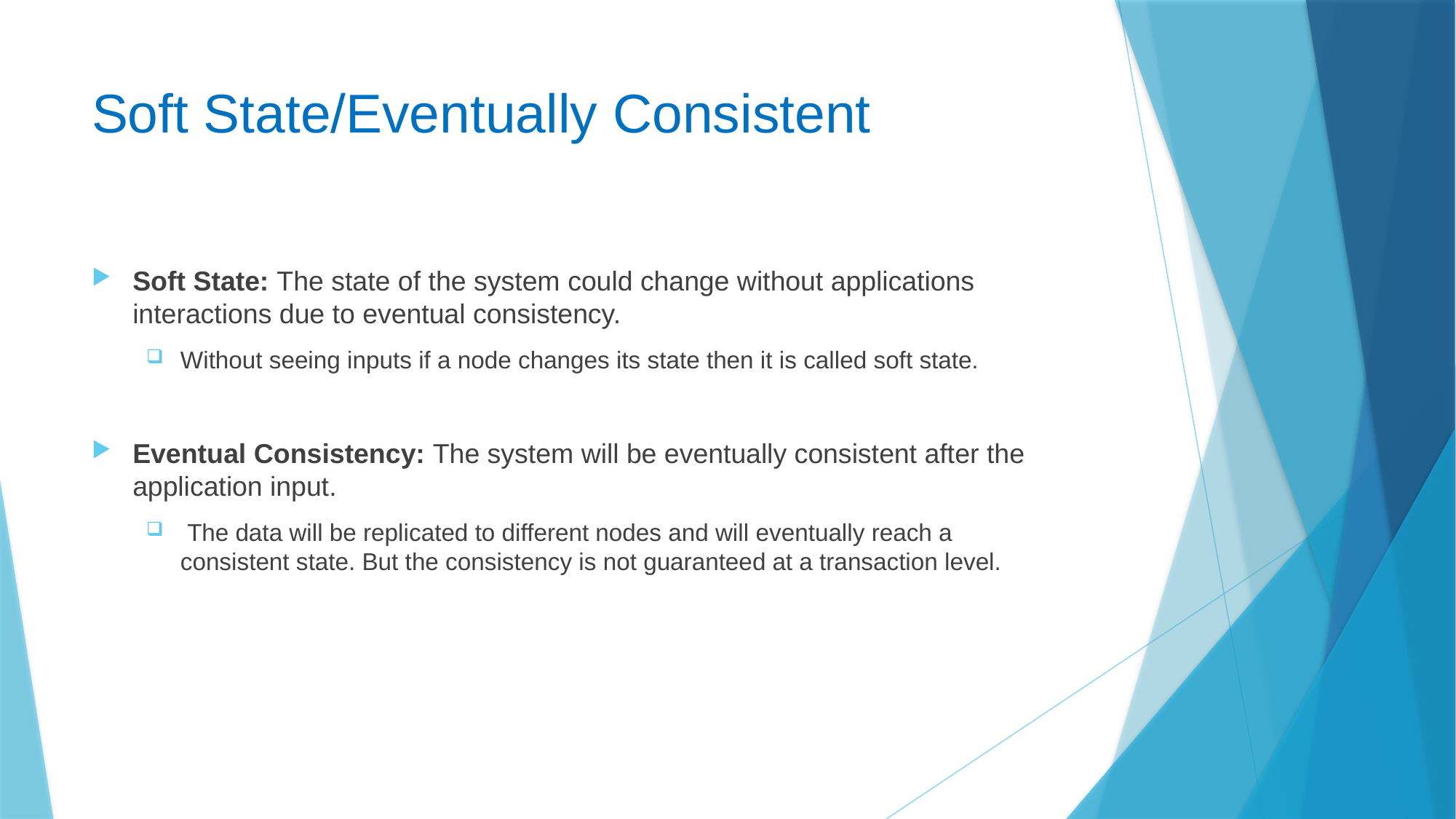

# Soft State/Eventually Consistent
Soft State: The state of the system could change without applications interactions due to eventual consistency.
Without seeing inputs if a node changes its state then it is called soft state.

Eventual Consistency: The system will be eventually consistent after the application input.
 The data will be replicated to different nodes and will eventually reach a consistent state. But the consistency is not guaranteed at a transaction level.